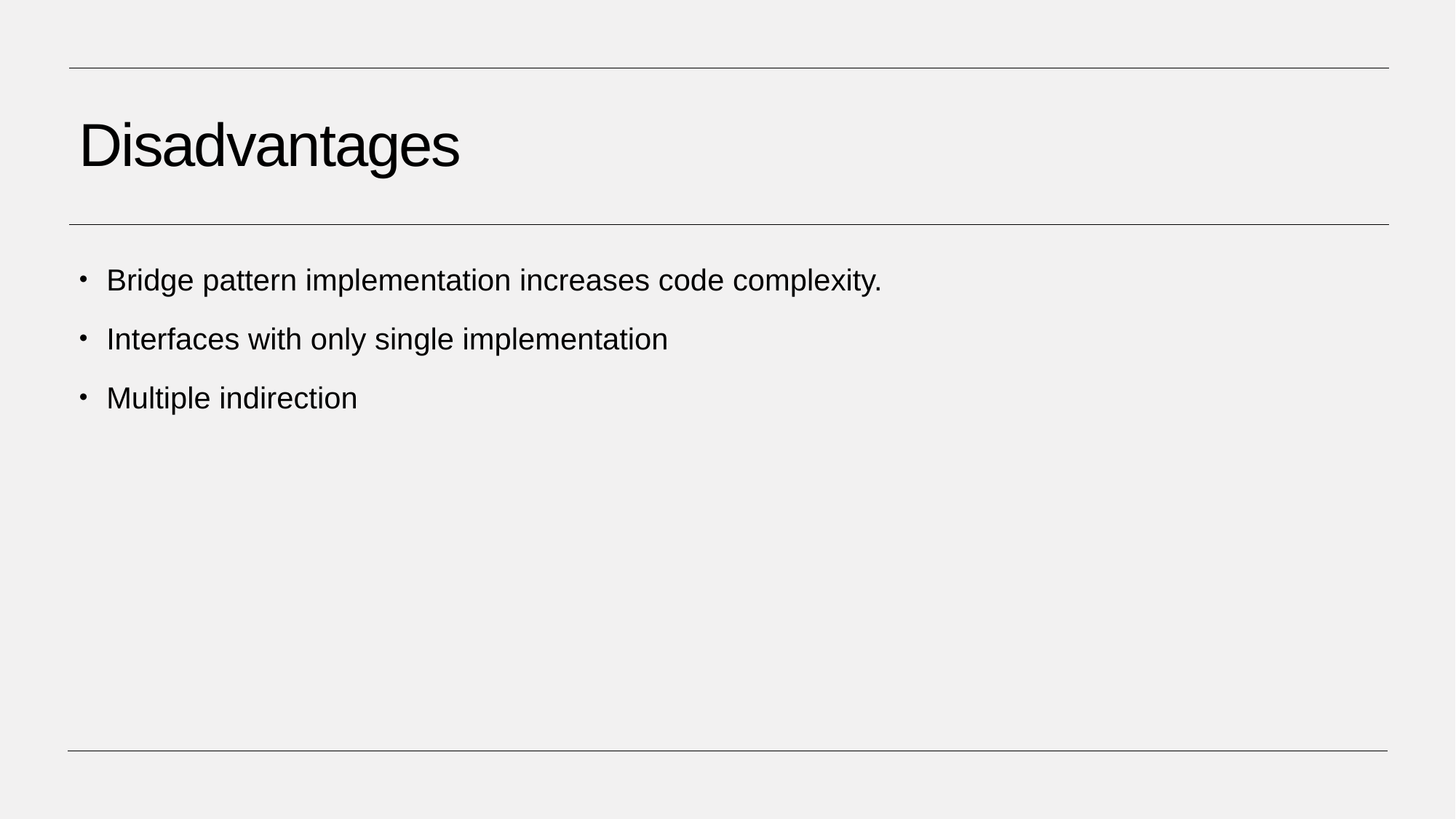

# Disadvantages
Bridge pattern implementation increases code complexity.
Interfaces with only single implementation
Multiple indirection